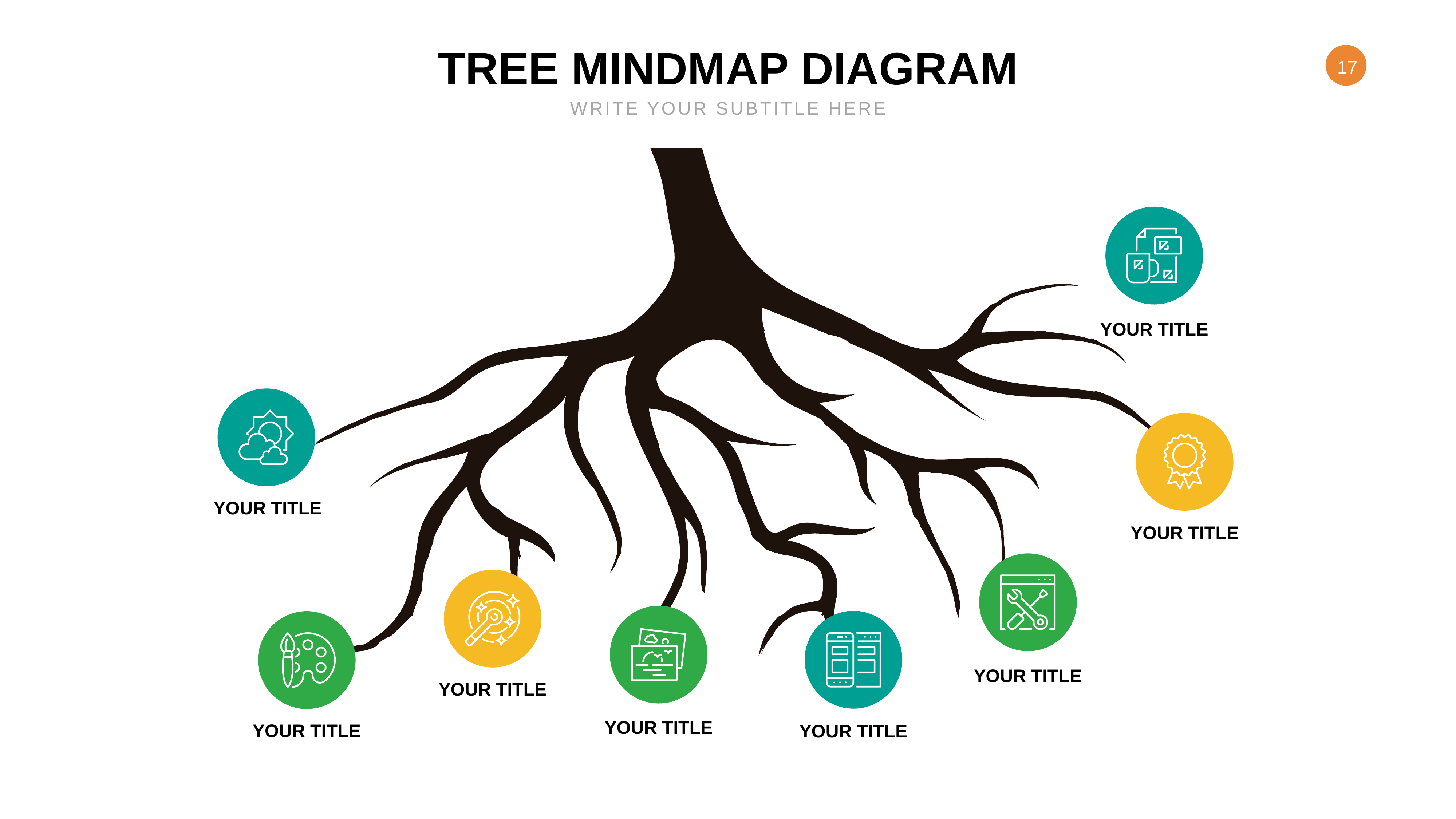

TREE MINDMAP DIAGRAM
WRITE YOUR SUBTITLE HERE

YOUR TITLE

YOUR TITLE
YOUR TITLE

YOUR TITLE
YOUR TITLE
YOUR TITLE
YOUR TITLE
YOUR TITLE